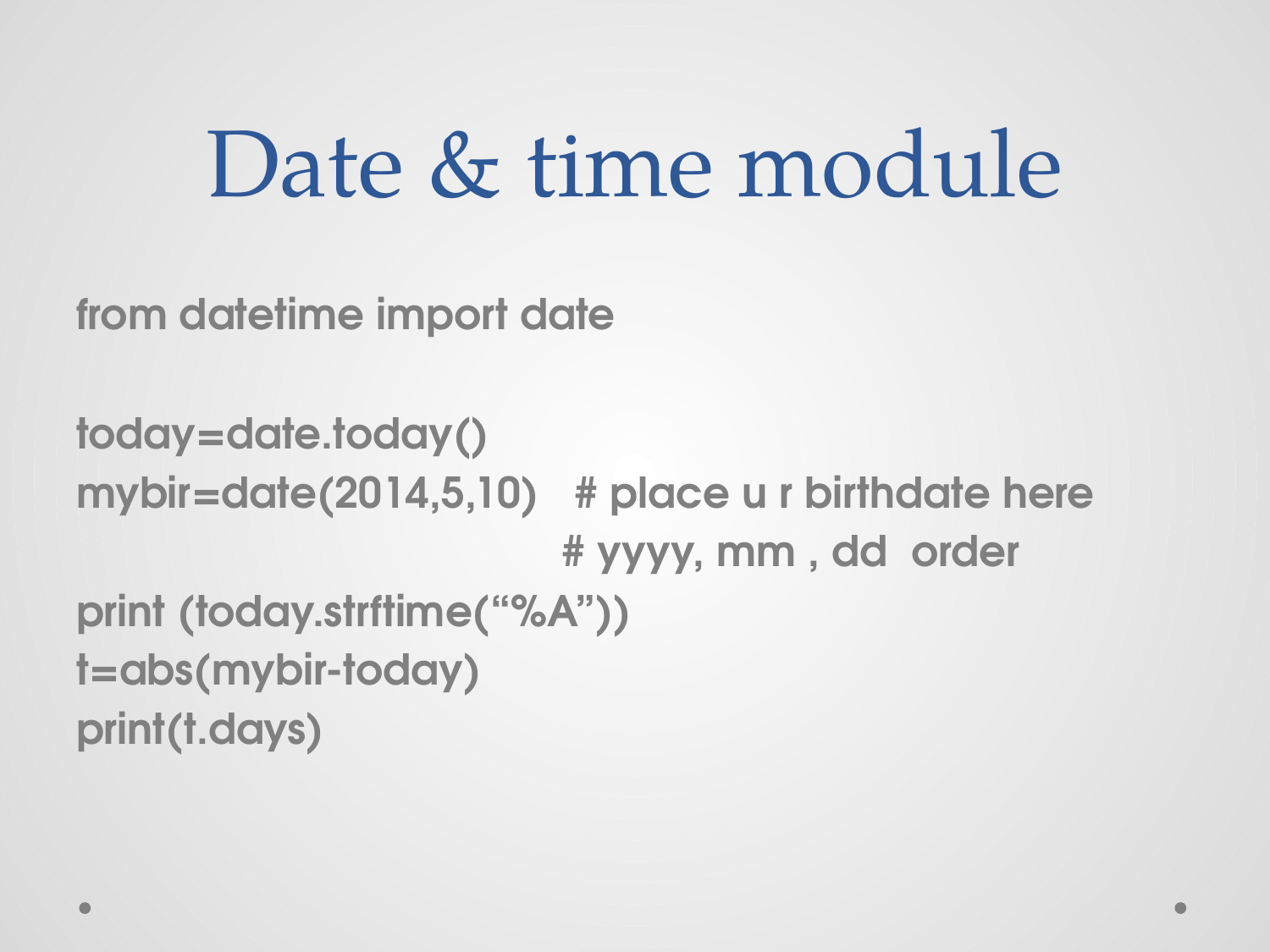

# Date & time module

from datetime import date

today=date.today()
mybir=date(2014,5,10)   # place u r birthdate here
                                         # yyyy, mm , dd  order
print (today.strftime(“%A”))
t=abs(mybir-today)
print(t.days)